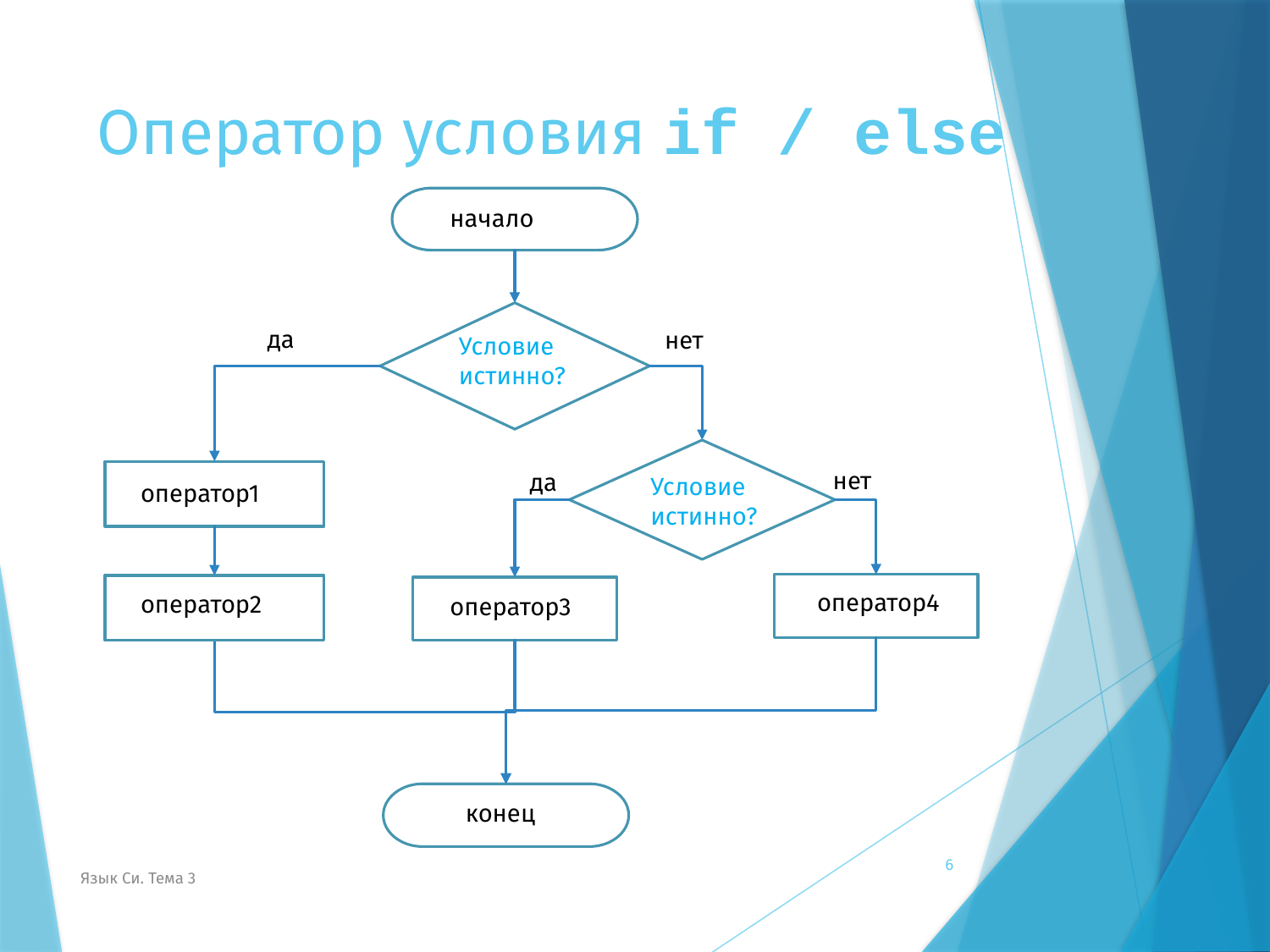

# Оператор условия if / else

начало

да
нет
Условие истинно?

нет
да

Условие истинно?
оператор1

оператор4
оператор2
оператор3

конец
6
Язык Си. Тема 3